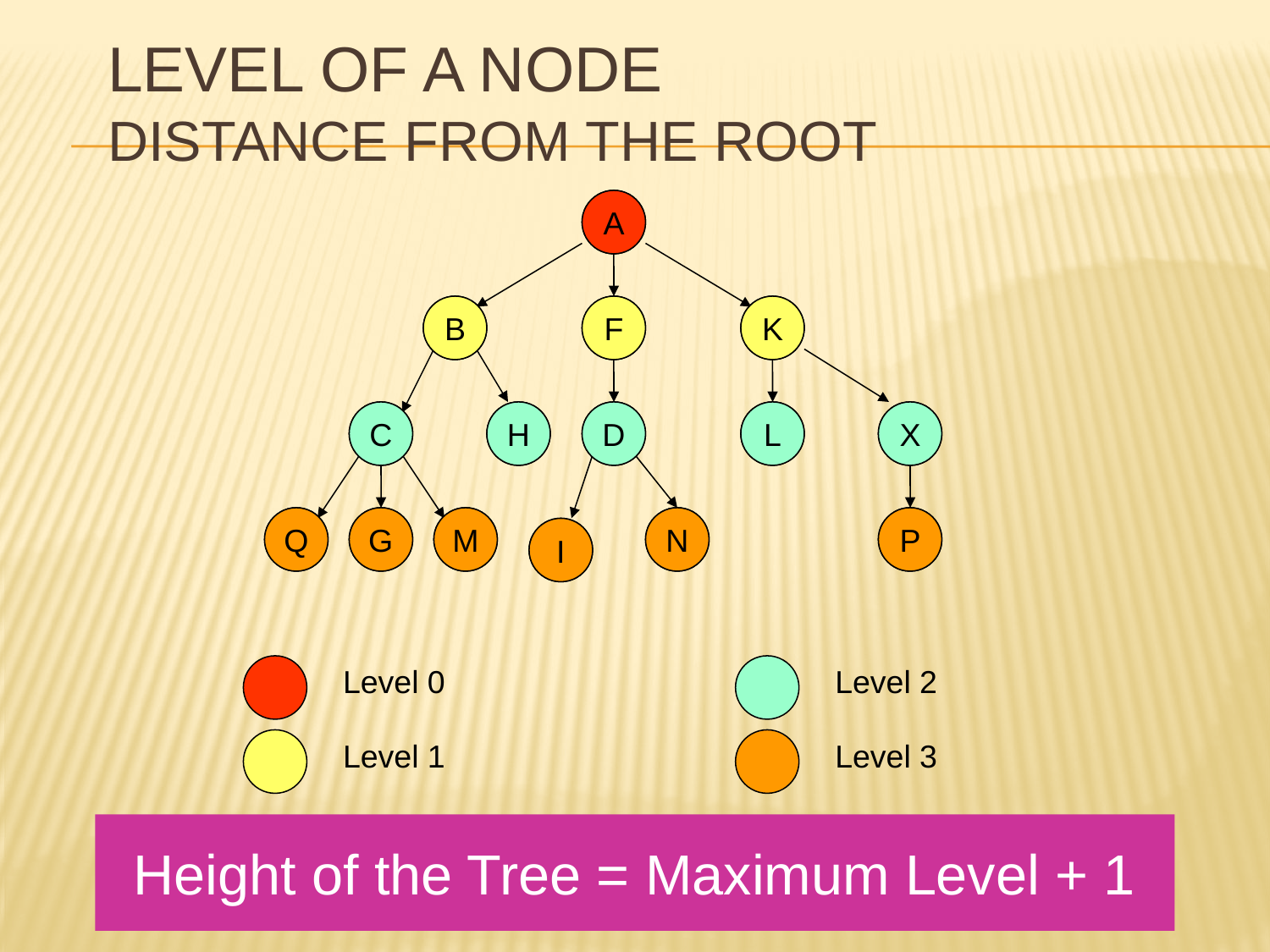

# Level of a Node Distance from the root
A

Level 0
A

B
F
K

C
H
D
L
X

Q
G
M
N
P
I
B
F
K

Level 1
C
H
D
L
X

Level 2
Q
G
M
N
P
I

Level 3
Height of the Tree = Maximum Level + 1